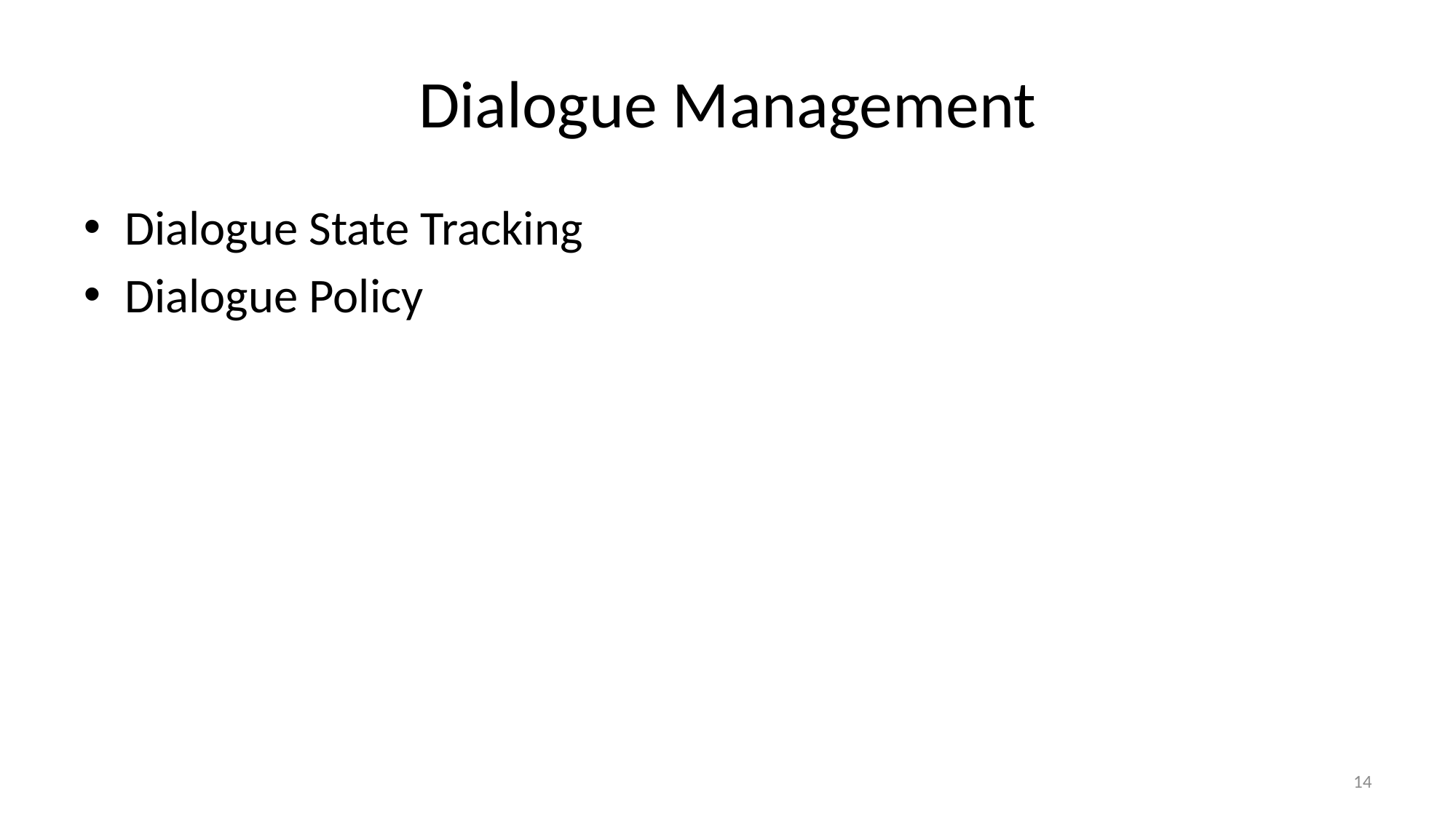

# Dialogue Management
Dialogue State Tracking
Dialogue Policy
14